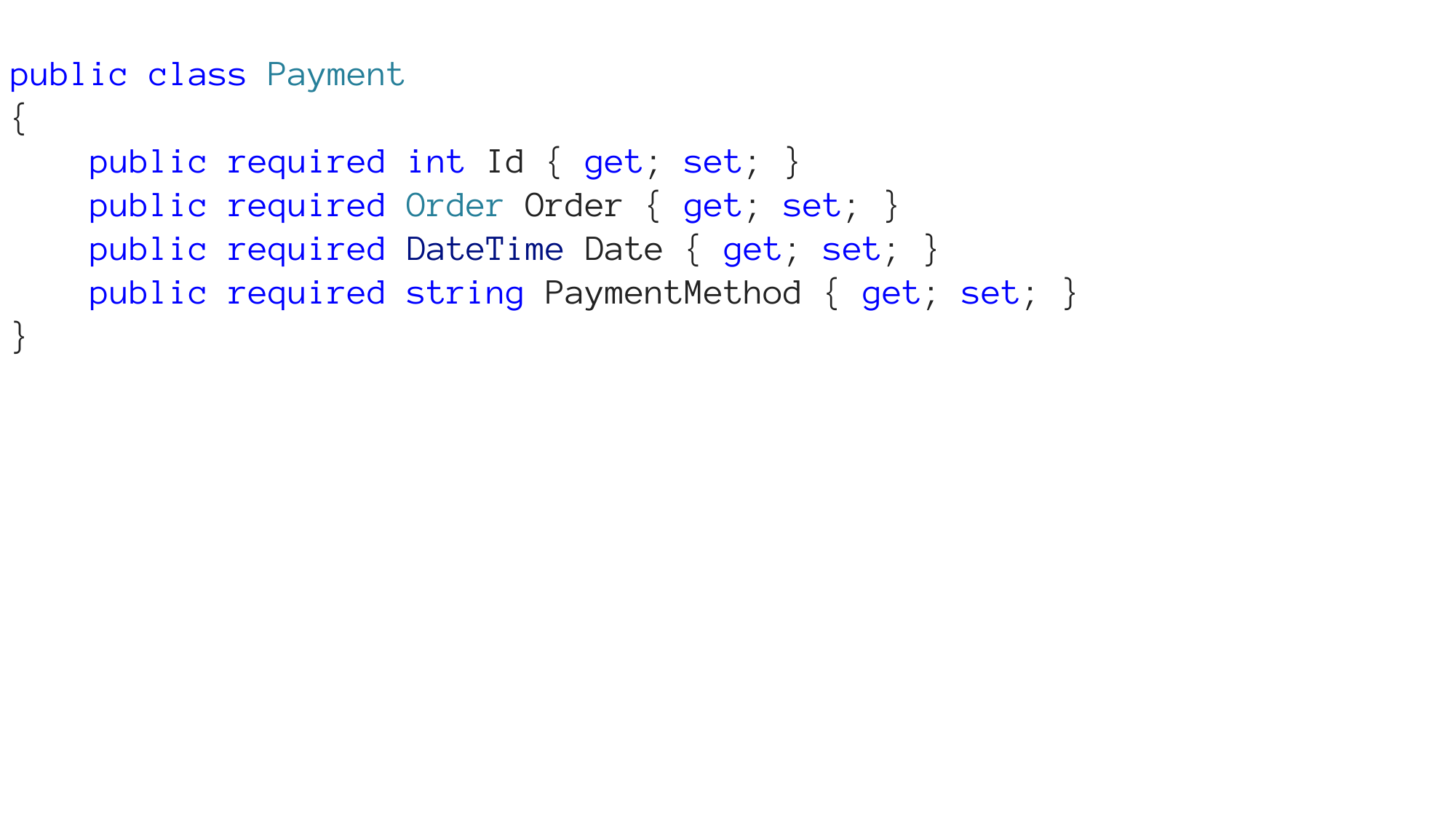

public class Payment
{
    public required int Id { get; set; }
    public required Order Order { get; set; }
    public required DateTime Date { get; set; }
    public required string PaymentMethod { get; set; }
}